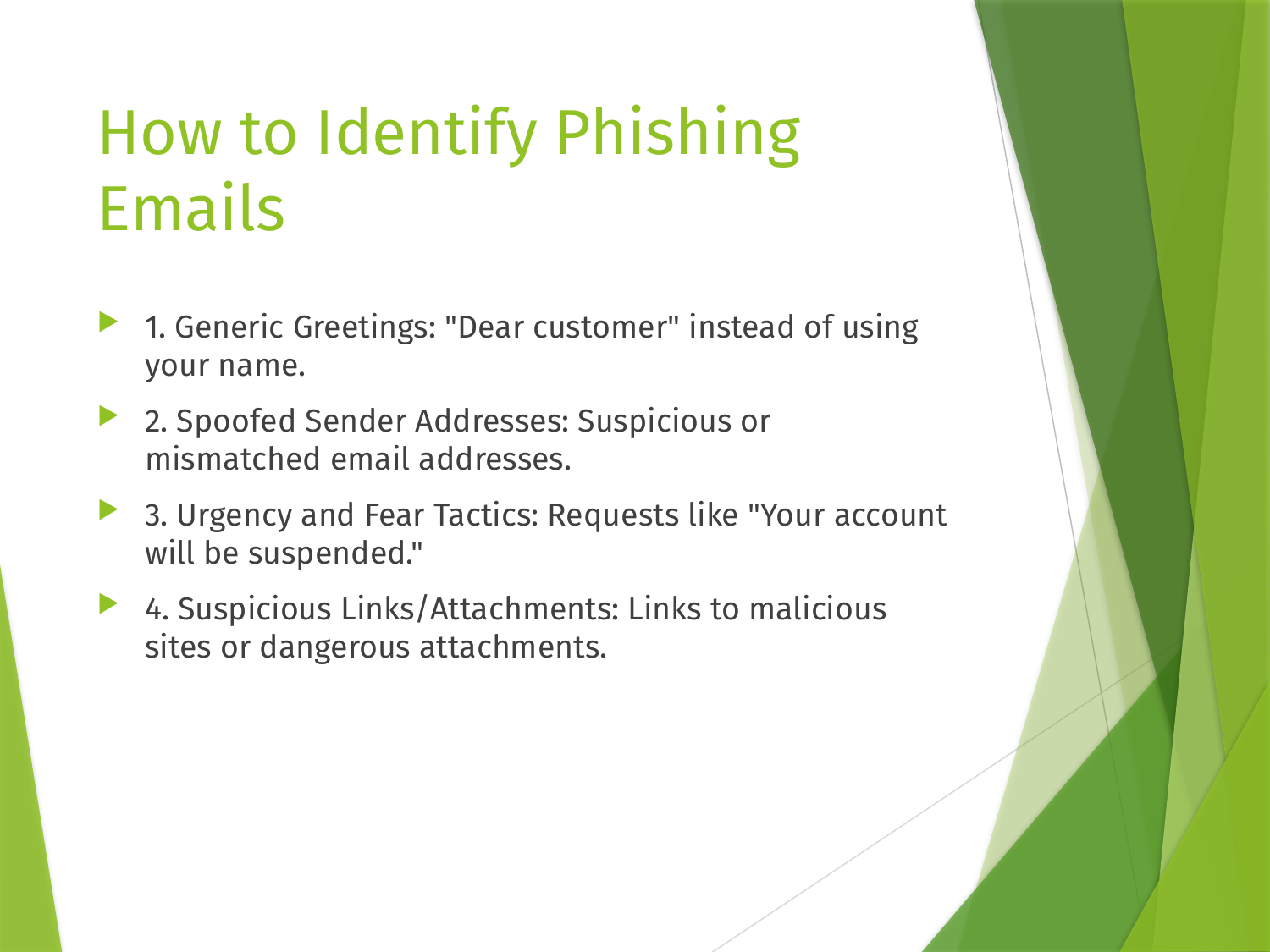

# How to Identify Phishing Emails
1. Generic Greetings: "Dear customer" instead of using your name.
2. Spoofed Sender Addresses: Suspicious or mismatched email addresses.
3. Urgency and Fear Tactics: Requests like "Your account will be suspended."
4. Suspicious Links/Attachments: Links to malicious sites or dangerous attachments.